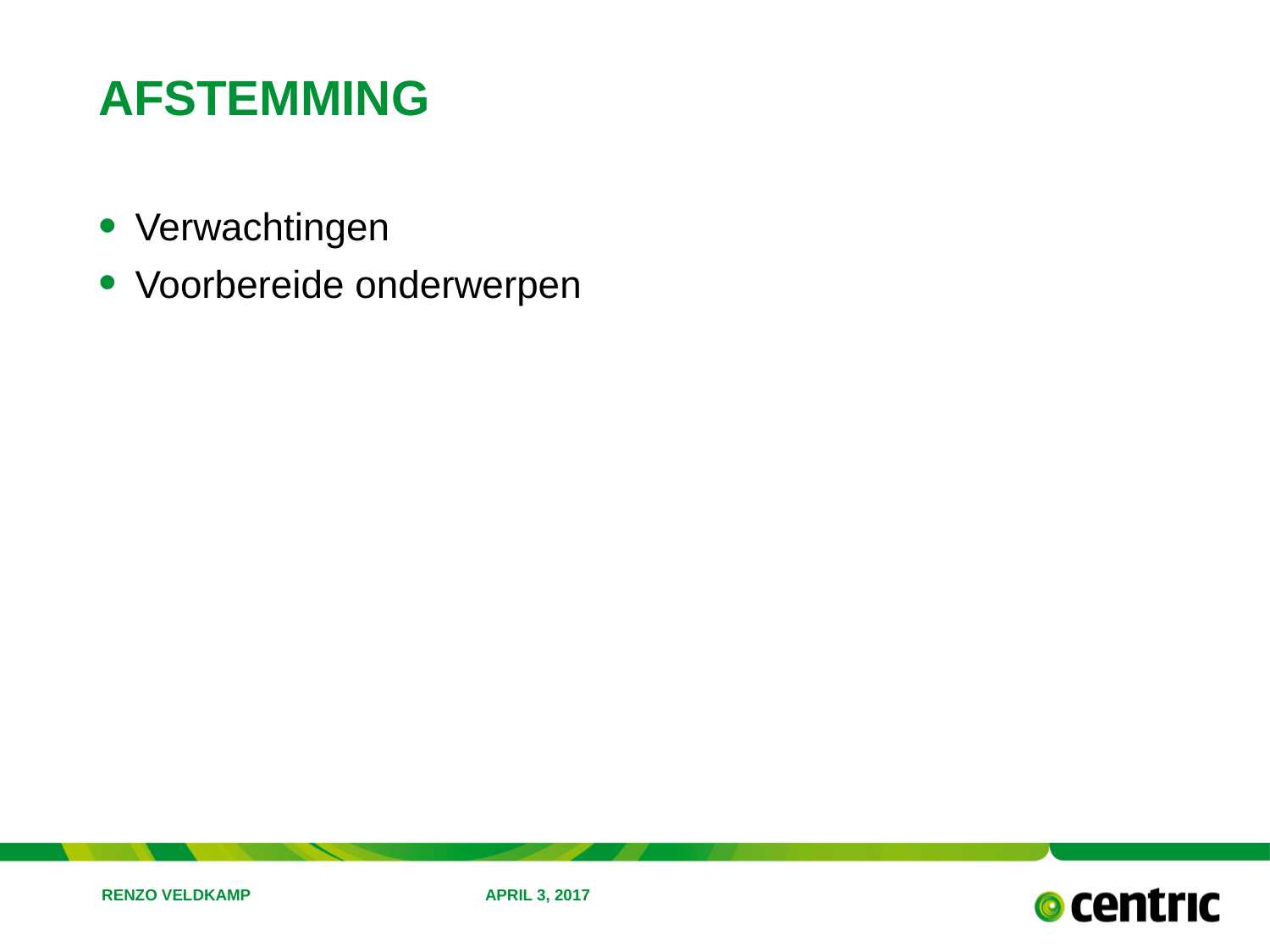

# Afstemming
Verwachtingen
Voorbereide onderwerpen
Renzo veldkamp
April 3, 2017